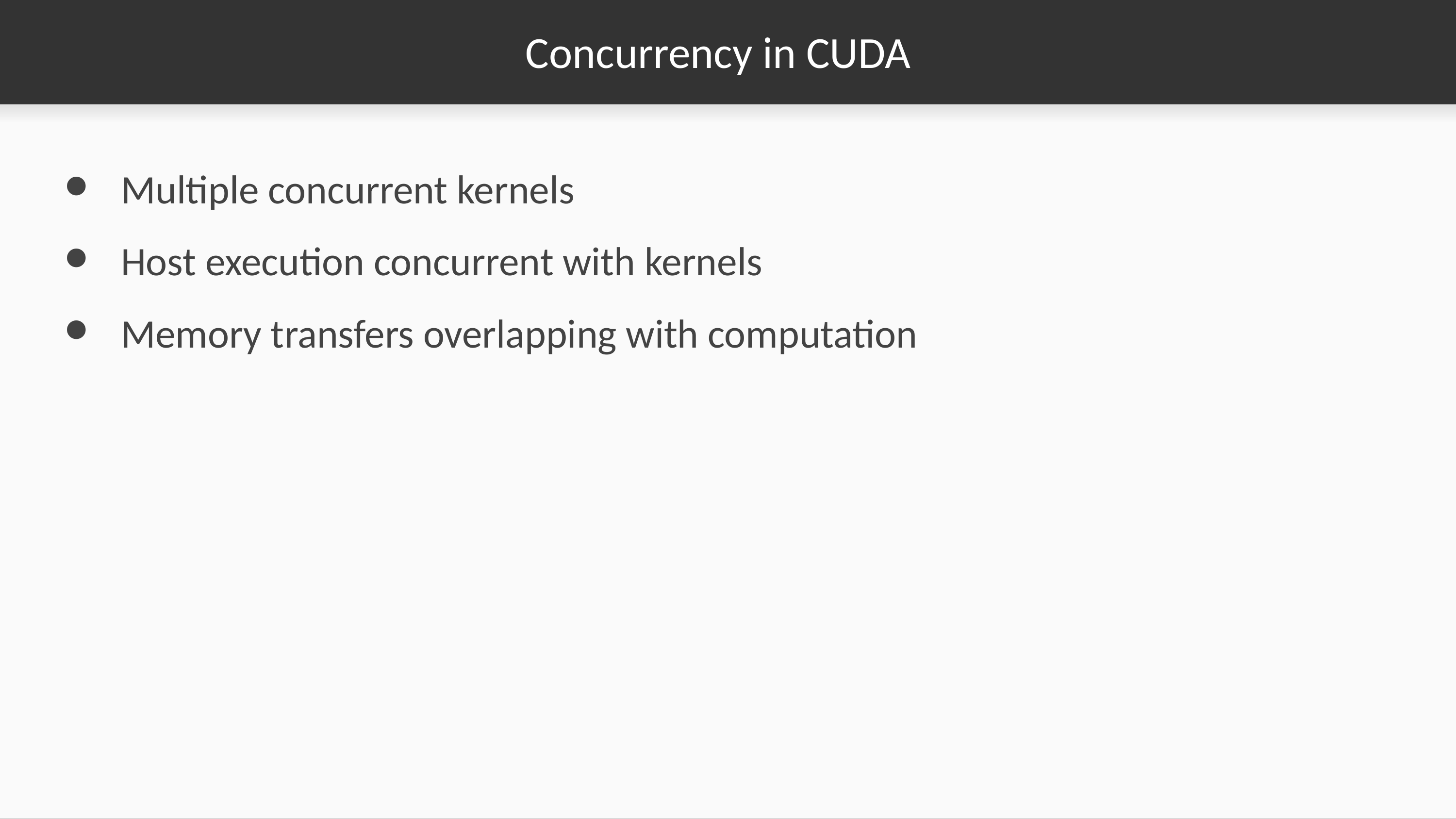

# Concurrency in CUDA
Multiple concurrent kernels
Host execution concurrent with kernels
Memory transfers overlapping with computation